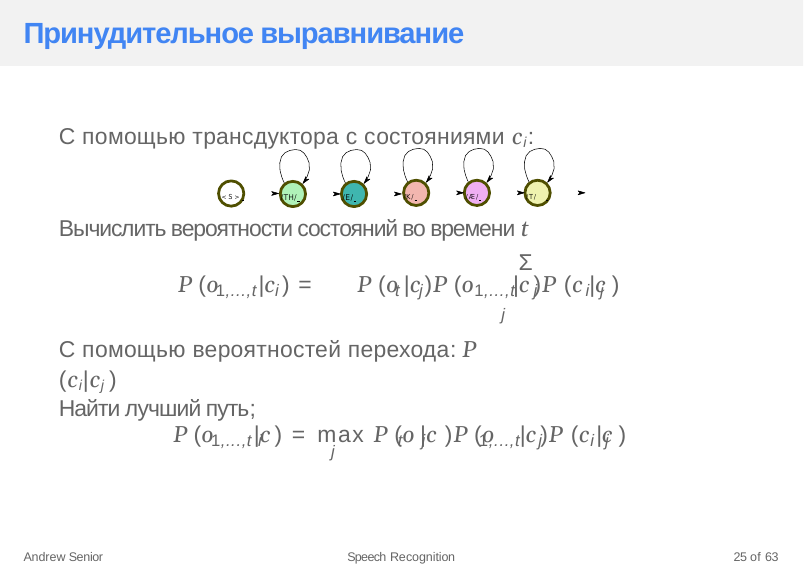

# Принудительное выравнивание
С помощью трансдуктора с состояниями ci:

<S> 	/TH/ 	/E/ 	/K/ 	/AE/ 	/T/

Вычислить вероятности состояний во времени t
Σ
P (o	|c ) =	P (o |c )P (o
|c )P (c |c )
1,...,t   i	t  j	1,...,t   j	i j
j
С помощью вероятностей перехода: P (ci|cj )
Найти лучший путь;
P (o	|c ) = max P (o |c  )P (o	|c )P (c |c )
1,...,t i
t  j	1,...,t   j	i j
j
Andrew Senior
Speech Recognition
25 of 63